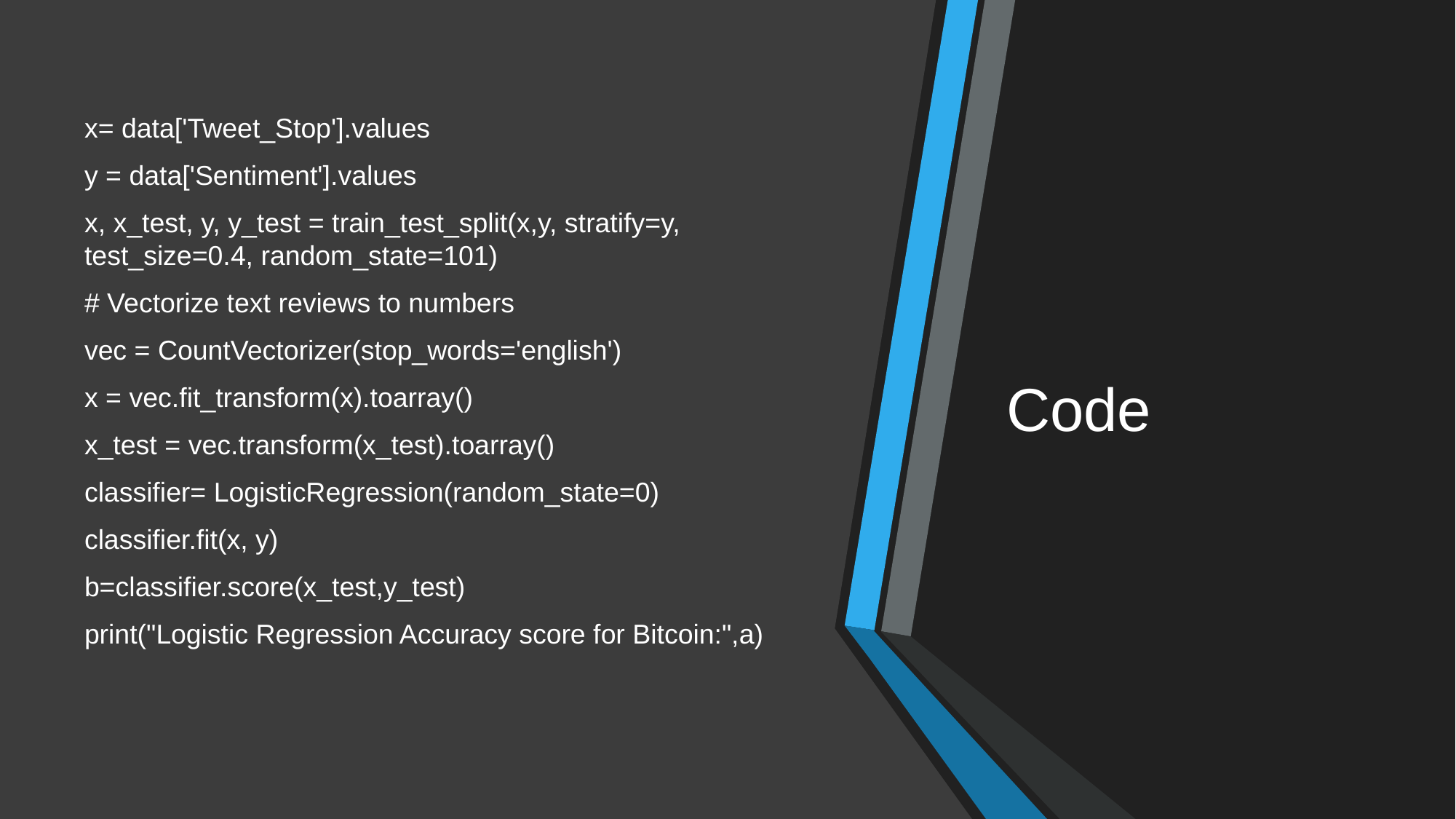

x= data['Tweet_Stop'].values
y = data['Sentiment'].values
x, x_test, y, y_test = train_test_split(x,y, stratify=y, test_size=0.4, random_state=101)
# Vectorize text reviews to numbers
vec = CountVectorizer(stop_words='english')
x = vec.fit_transform(x).toarray()
x_test = vec.transform(x_test).toarray()
classifier= LogisticRegression(random_state=0)
classifier.fit(x, y)
b=classifier.score(x_test,y_test)
print("Logistic Regression Accuracy score for Bitcoin:",a)
# Code